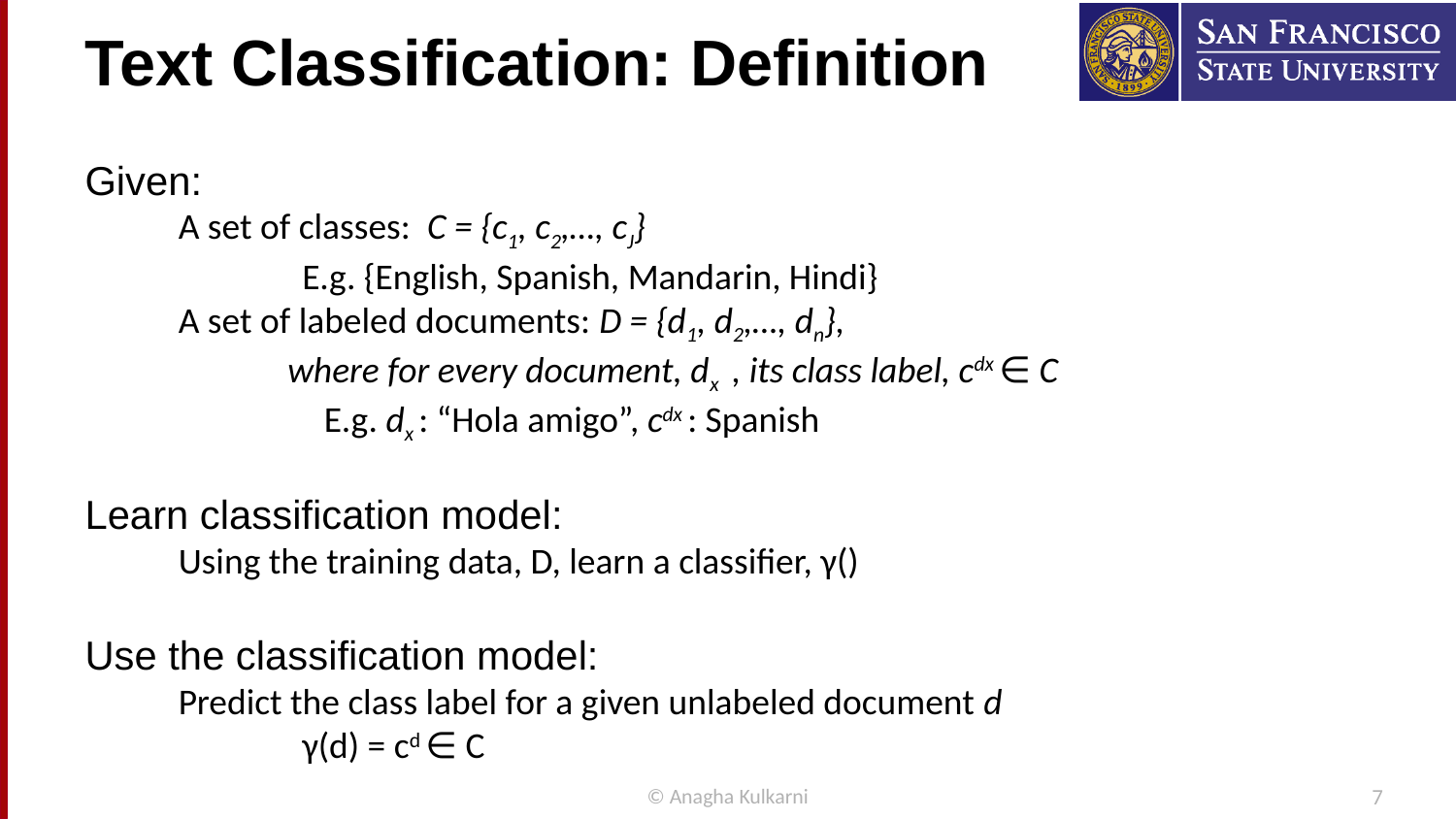

# Text Classification: Definition
Given:
A set of classes:  C = {c1, c2,…, cJ}
	E.g. {English, Spanish, Mandarin, Hindi}
A set of labeled documents: D = {d1, d2,…, dn},
	where for every document, dx  , its class label, cdx ∈ C
	E.g. dx : “Hola amigo”, cdx : Spanish

Learn classification model:
Using the training data, D, learn a classifier, γ()

Use the classification model:
Predict the class label for a given unlabeled document d
	γ(d) = cd ∈ C

© Anagha Kulkarni
7